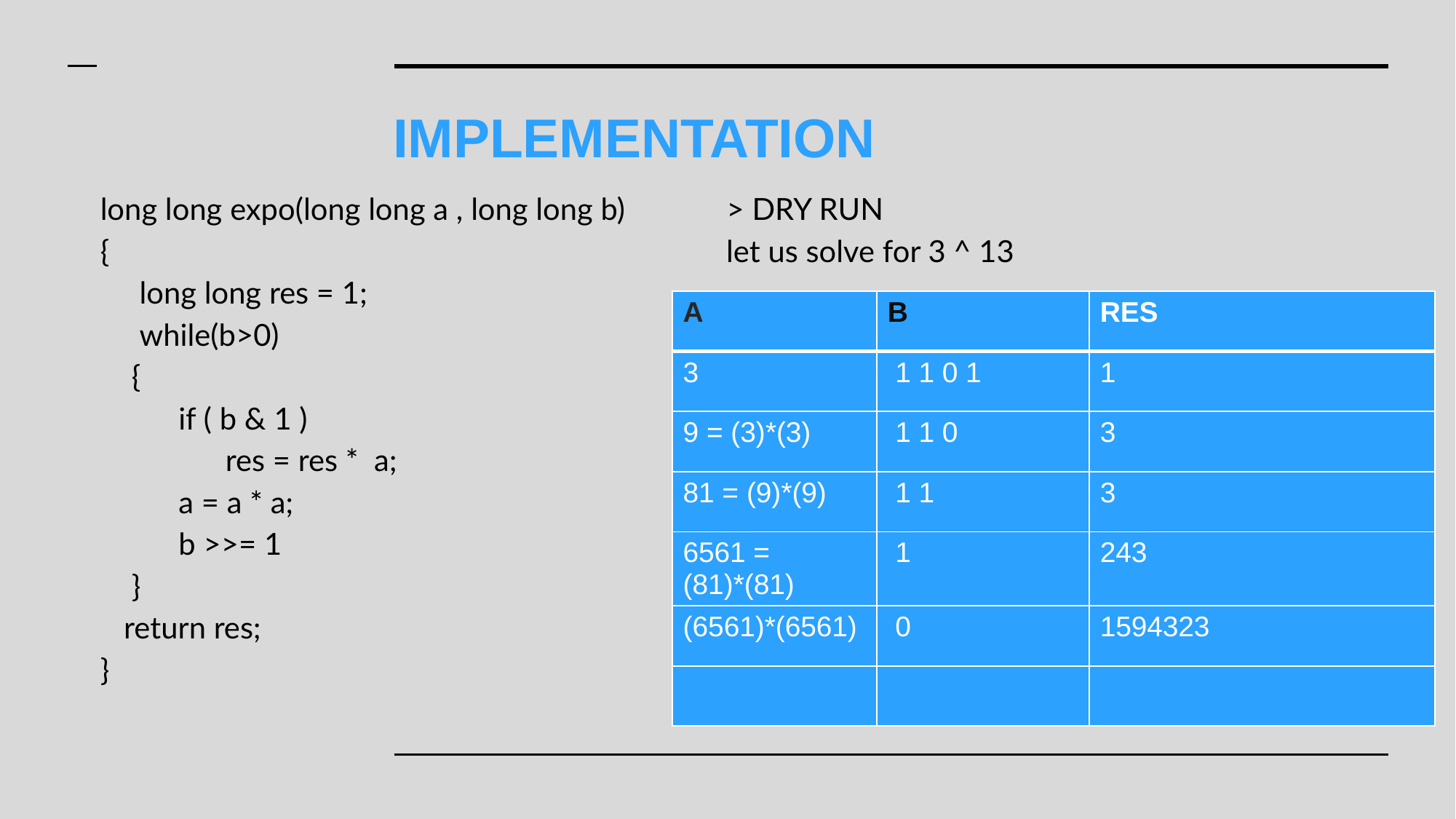

# IMPLEMENTATION
long long expo(long long a , long long b)             > DRY RUN
{                                                                               let us solve for 3 ^ 13
     long long res = 1;
     while(b>0)
    {
          if ( b & 1 )
                res = res *  a;
          a = a * a;
          b >>= 1
    }
   return res;
}
| A | B | RES |
| --- | --- | --- |
| 3 | 1 1 0 1 | 1 |
| 9 = (3)\*(3) | 1 1 0 | 3 |
| 81 = (9)\*(9) | 1 1 | 3 |
| 6561 = (81)\*(81) | 1 | 243 |
| (6561)\*(6561) | 0 | 1594323 |
|  |  |  |